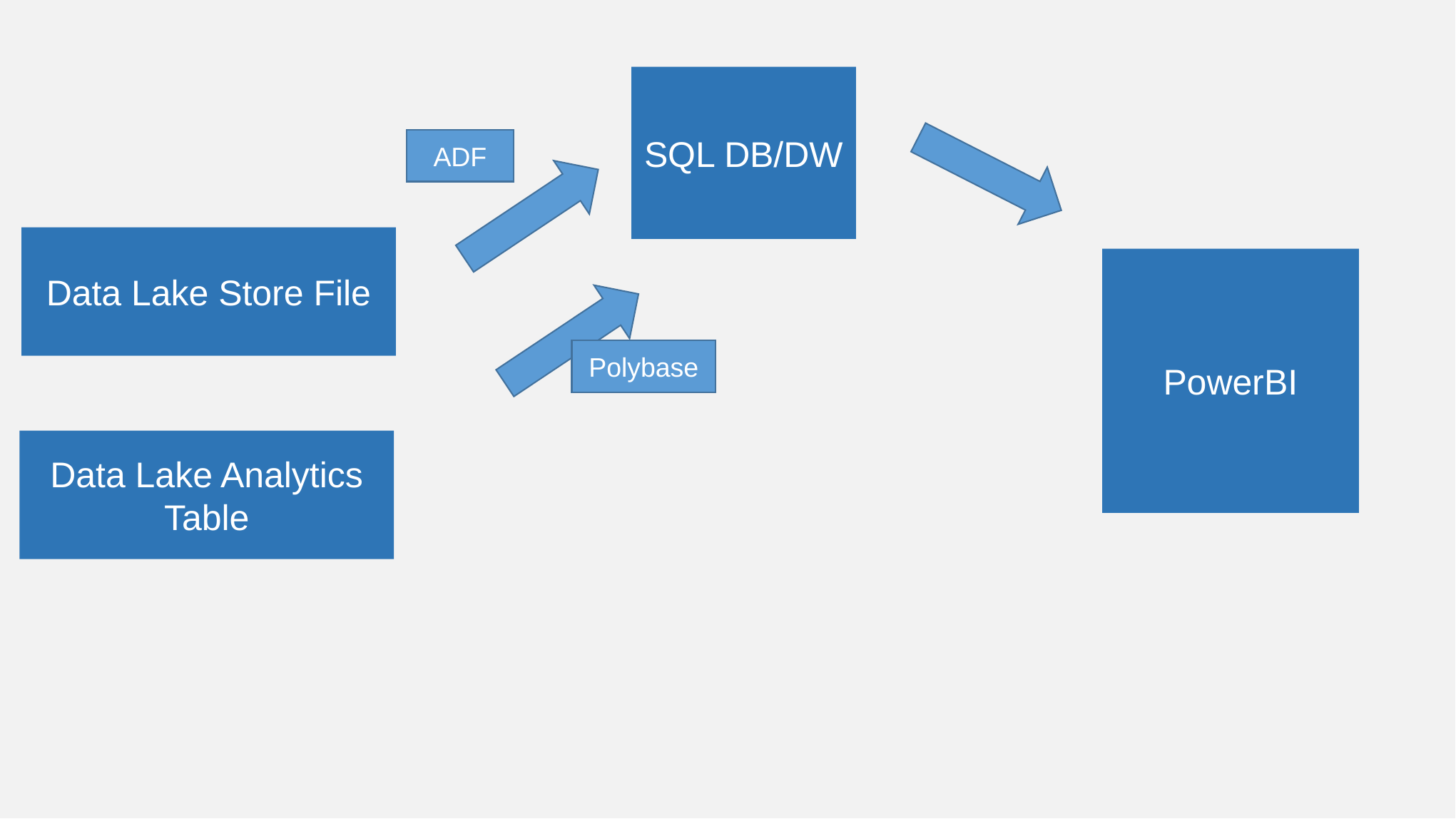

SQL DB/DW
ADF

Data Lake Store File
PowerBI

Polybase
Data Lake Analytics Table